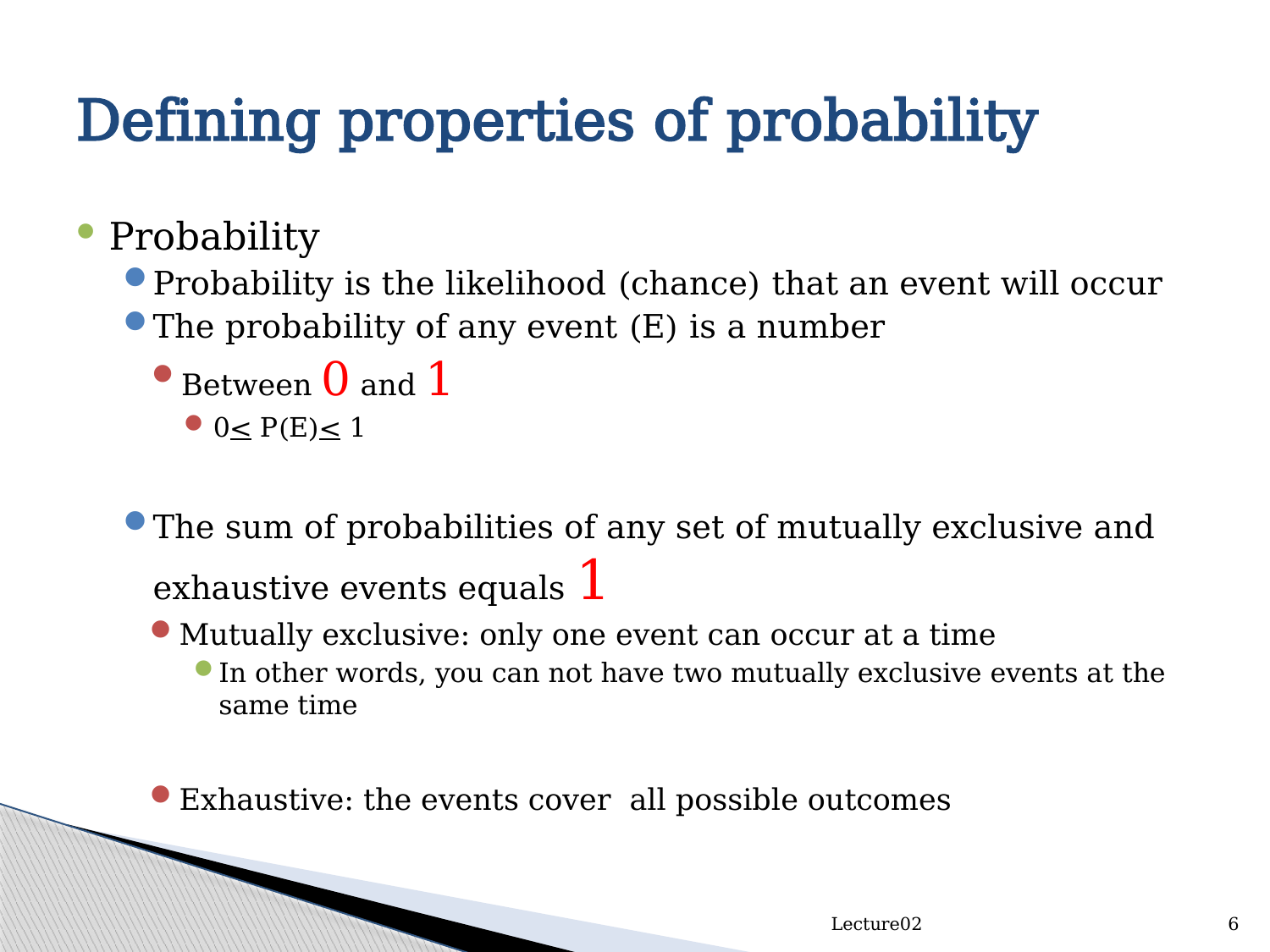

# Defining properties of probability
Probability
Probability is the likelihood (chance) that an event will occur
The probability of any event (E) is a number
Between 0 and 1
0< P(E)< 1

The sum of probabilities of any set of mutually exclusive and exhaustive events equals 1
Mutually exclusive: only one event can occur at a time
In other words, you can not have two mutually exclusive events at the same time

Exhaustive: the events cover  all possible outcomes

Lecture02
6